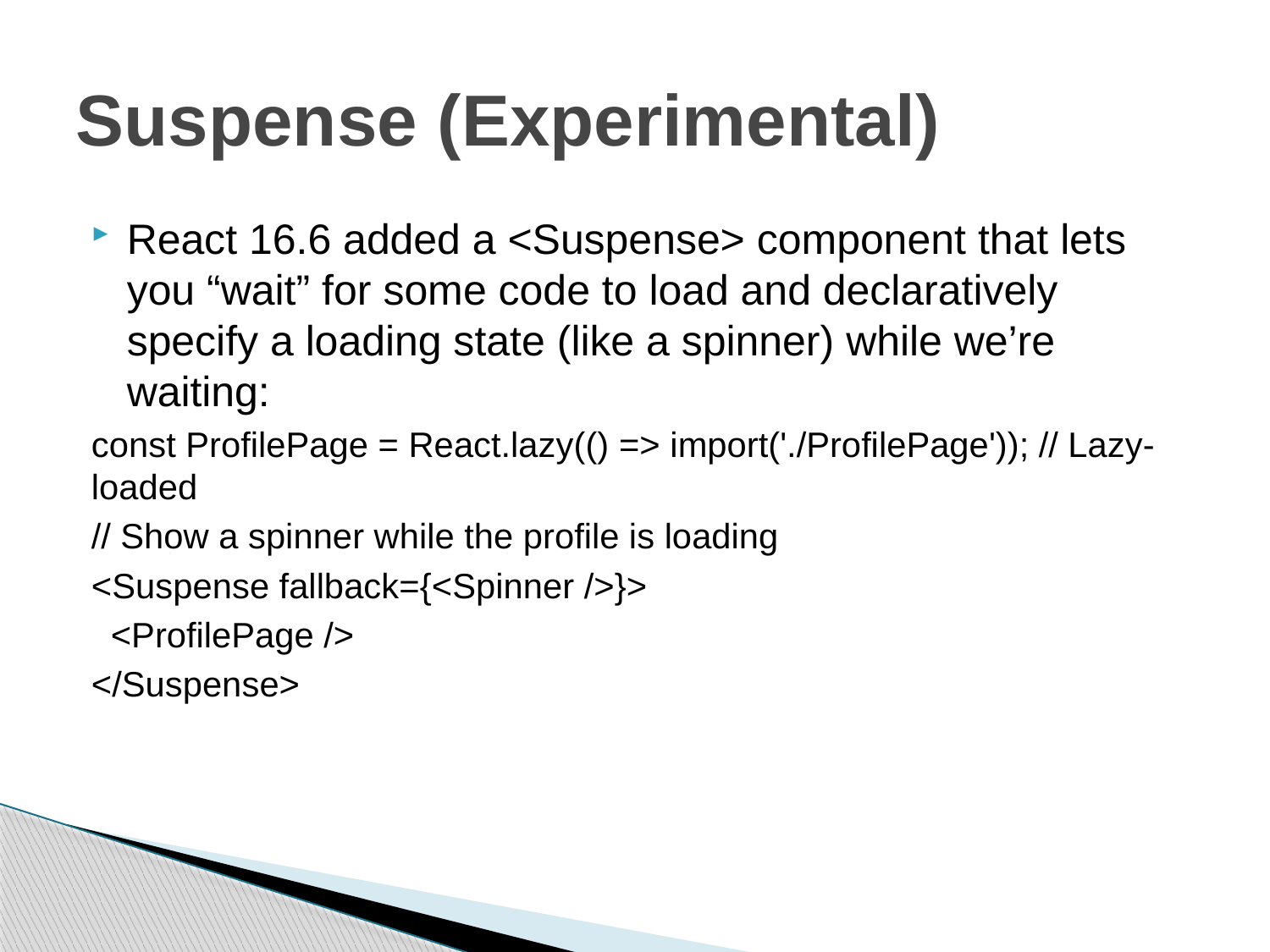

# Suspense (Experimental)
React 16.6 added a <Suspense> component that lets you “wait” for some code to load and declaratively specify a loading state (like a spinner) while we’re waiting:
const ProfilePage = React.lazy(() => import('./ProfilePage')); // Lazy-loaded
// Show a spinner while the profile is loading
<Suspense fallback={<Spinner />}>
  <ProfilePage />
</Suspense>